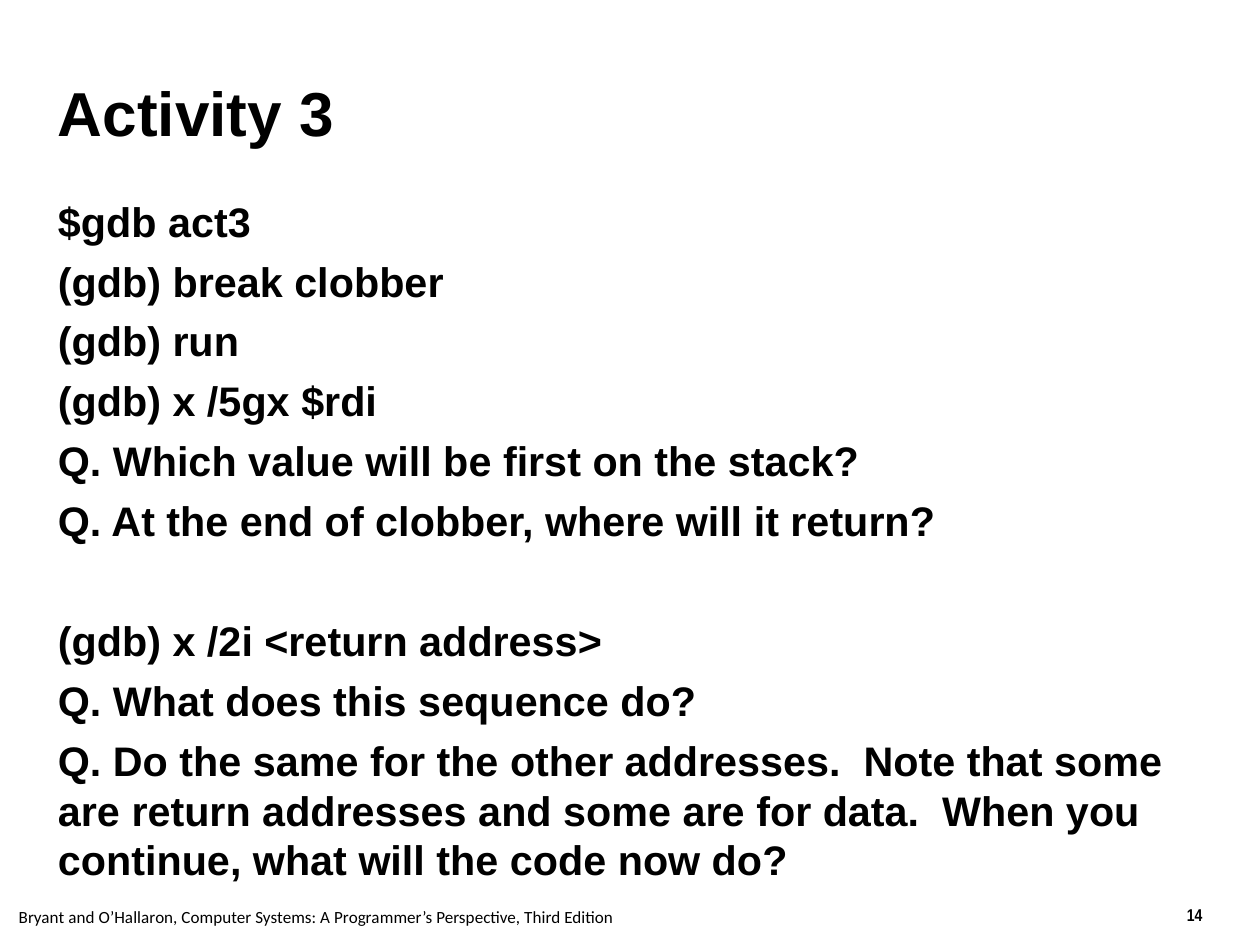

# Activity 3
$gdb act3
(gdb) break clobber
(gdb) run
(gdb) x /5gx $rdi
Q. Which value will be first on the stack?
Q. At the end of clobber, where will it return?

(gdb) x /2i <return address>
Q. What does this sequence do?
Q. Do the same for the other addresses.  Note that some are return addresses and some are for data.  When you continue, what will the code now do?